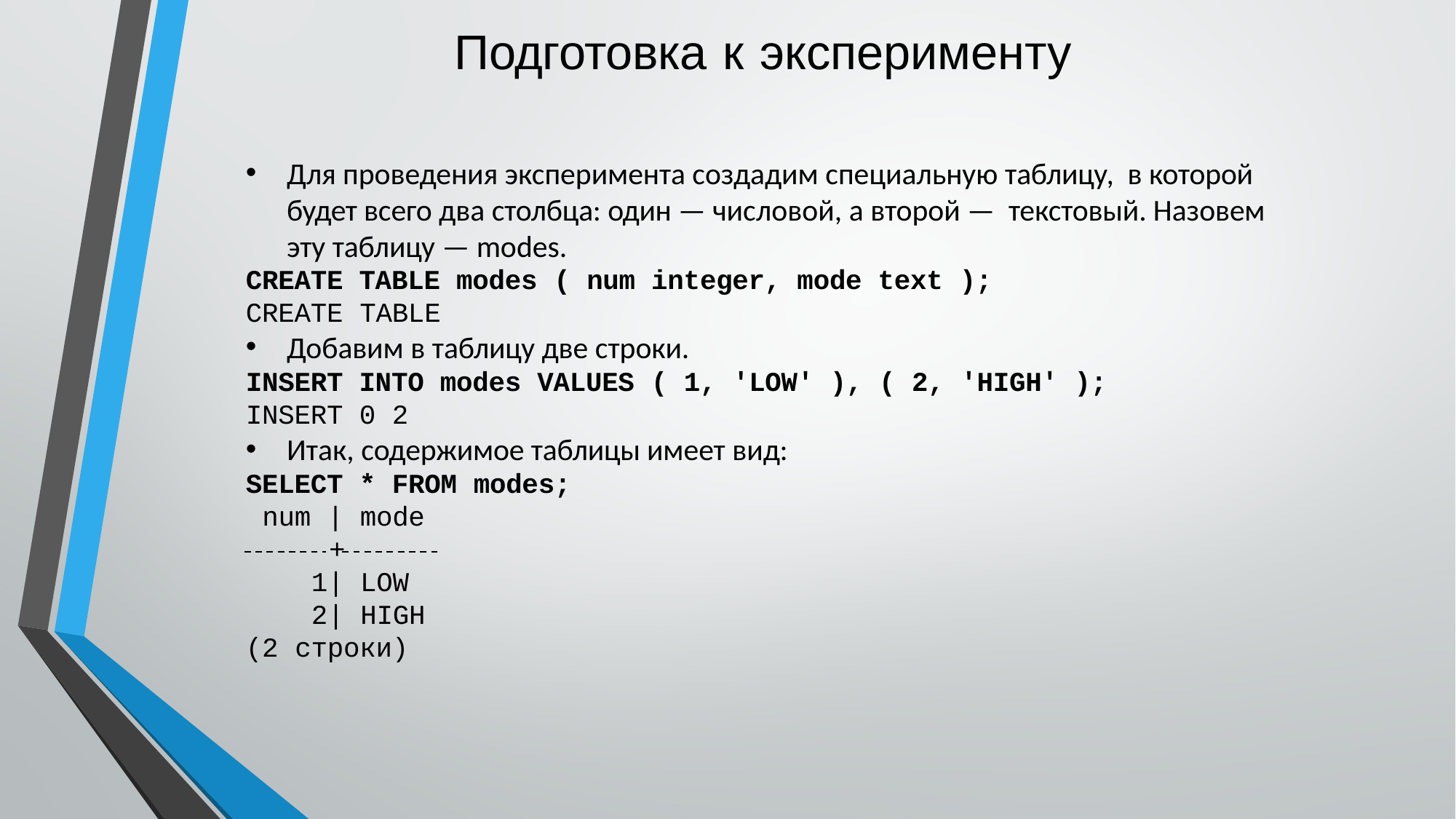

# Подготовка к эксперименту
Для проведения эксперимента создадим специальную таблицу,  в которой будет всего два столбца: один — числовой, а второй —  текстовый. Назовем эту таблицу — modes.
CREATE TABLE modes ( num integer, mode text );
CREATE TABLE
Добавим в таблицу две строки.
INSERT INTO modes VALUES ( 1, 'LOW' ), ( 2, 'HIGH' );
INSERT 0 2
Итак, содержимое таблицы имеет вид:
SELECT * FROM modes;
num | mode
 	+
    1| LOW
    2| HIGH
(2 строки)